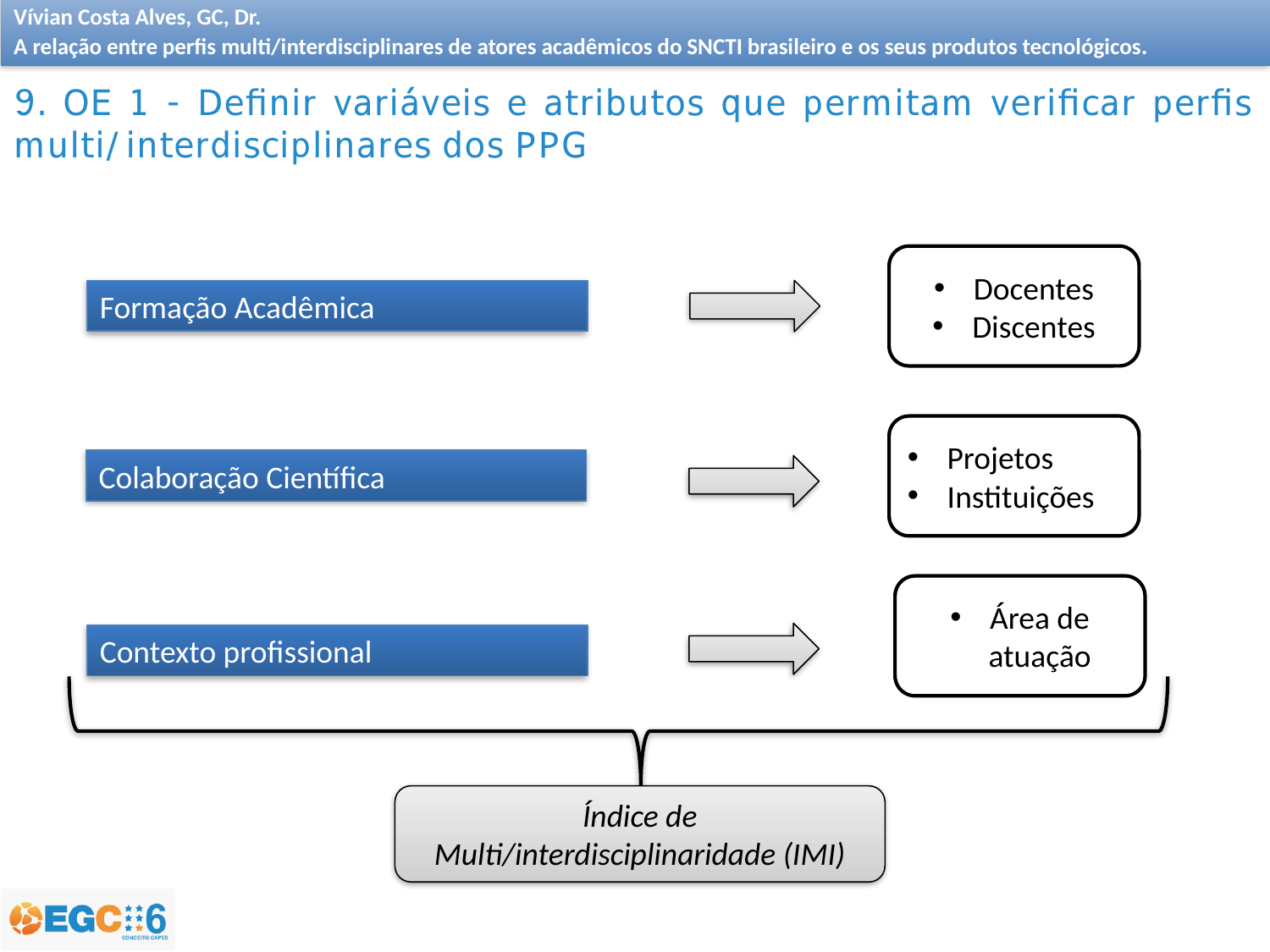

9. OE 1 - Definir variáveis e atributos que permitam verificar perfis multi/interdisciplinares dos PPG

Docentes
Discentes
Formação Acadêmica

Projetos
Instituições
Colaboração Científica

Área de atuação

Contexto profissional
Índice de Multi/interdisciplinaridade (IMI)